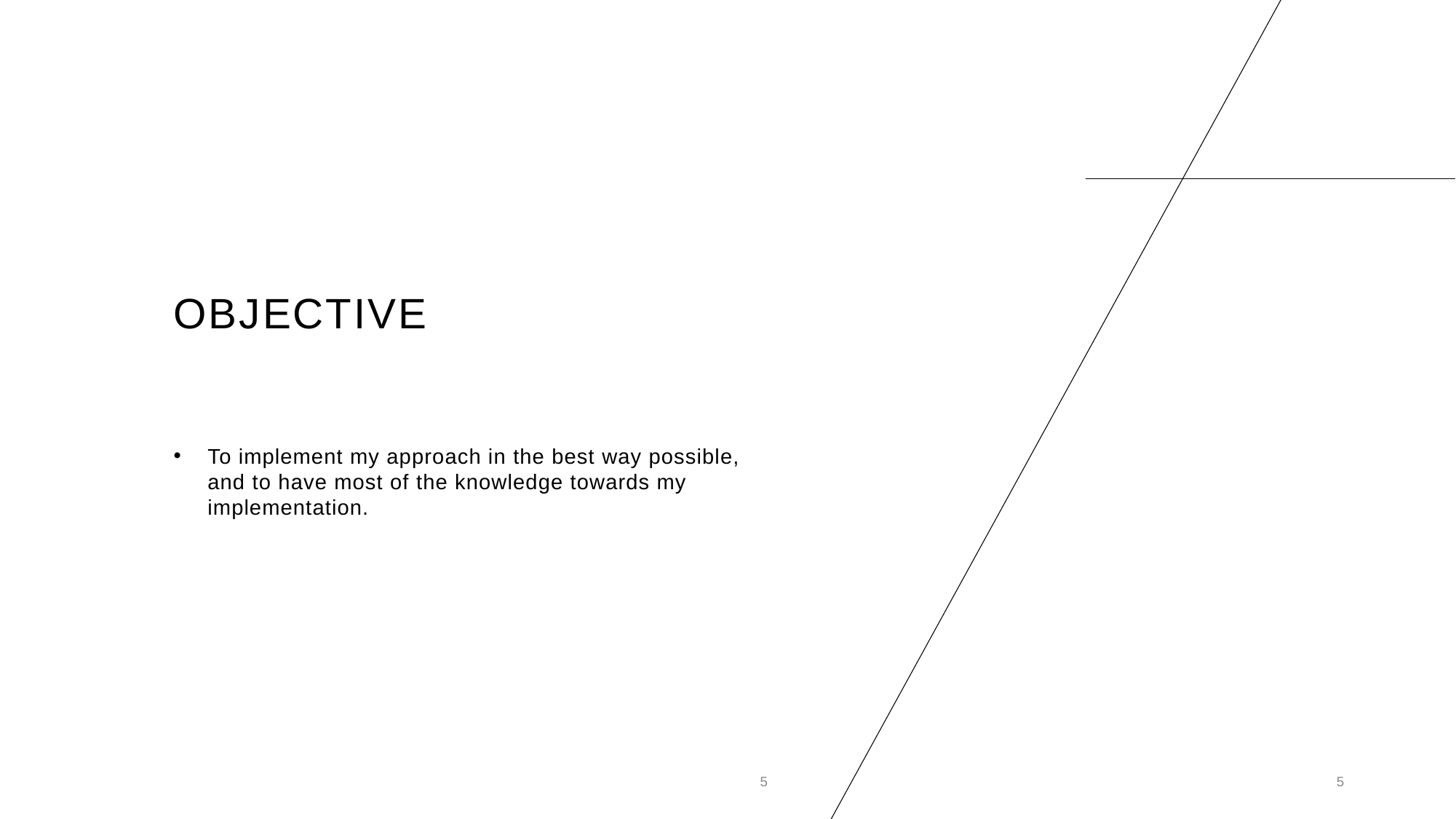

# Objective
To implement my approach in the best way possible, and to have most of the knowledge towards my implementation.
5
5